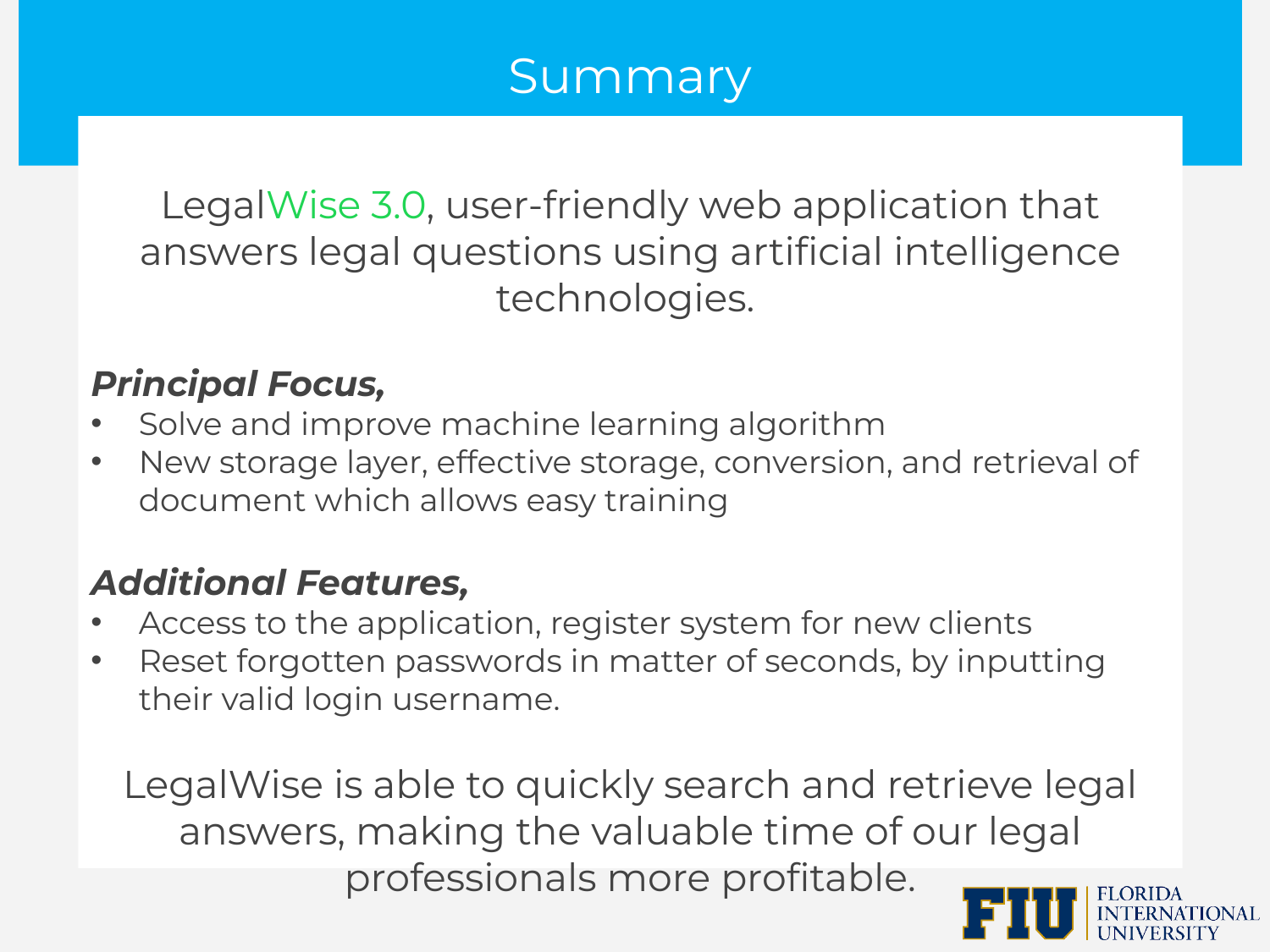

Summary

LegalWise 3.0, user-friendly web application that answers legal questions using artificial intelligence technologies.

Principal Focus,
Solve and improve machine learning algorithm
New storage layer, effective storage, conversion, and retrieval of document which allows easy training

Additional Features,
Access to the application, register system for new clients
Reset forgotten passwords in matter of seconds, by inputting their valid login username.

LegalWise is able to quickly search and retrieve legal answers, making the valuable time of our legal professionals more profitable.